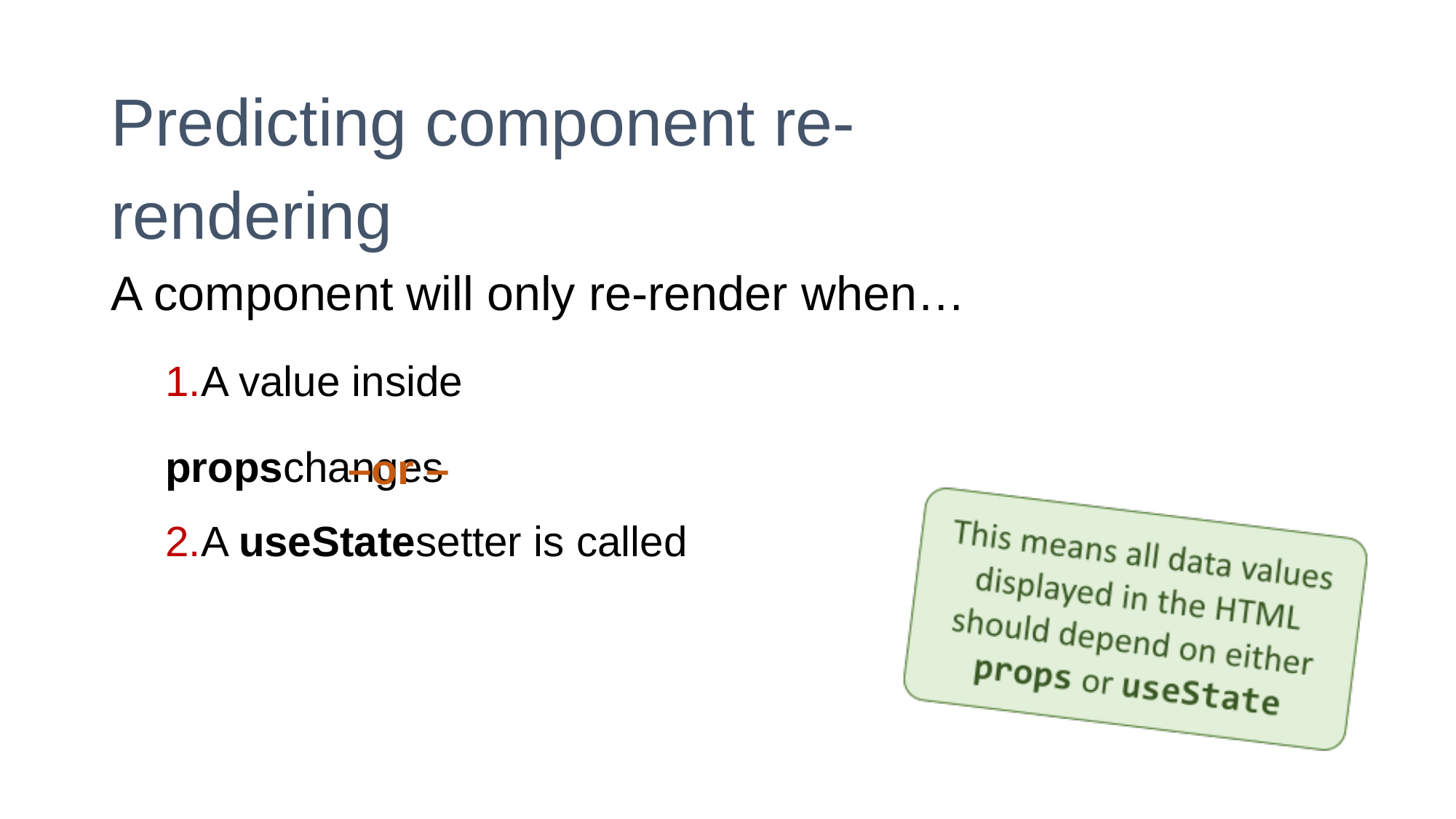

Predicting component re-rendering
A component will only re-render when…
1.A value inside propschanges
–or –

2.A useStatesetter is called